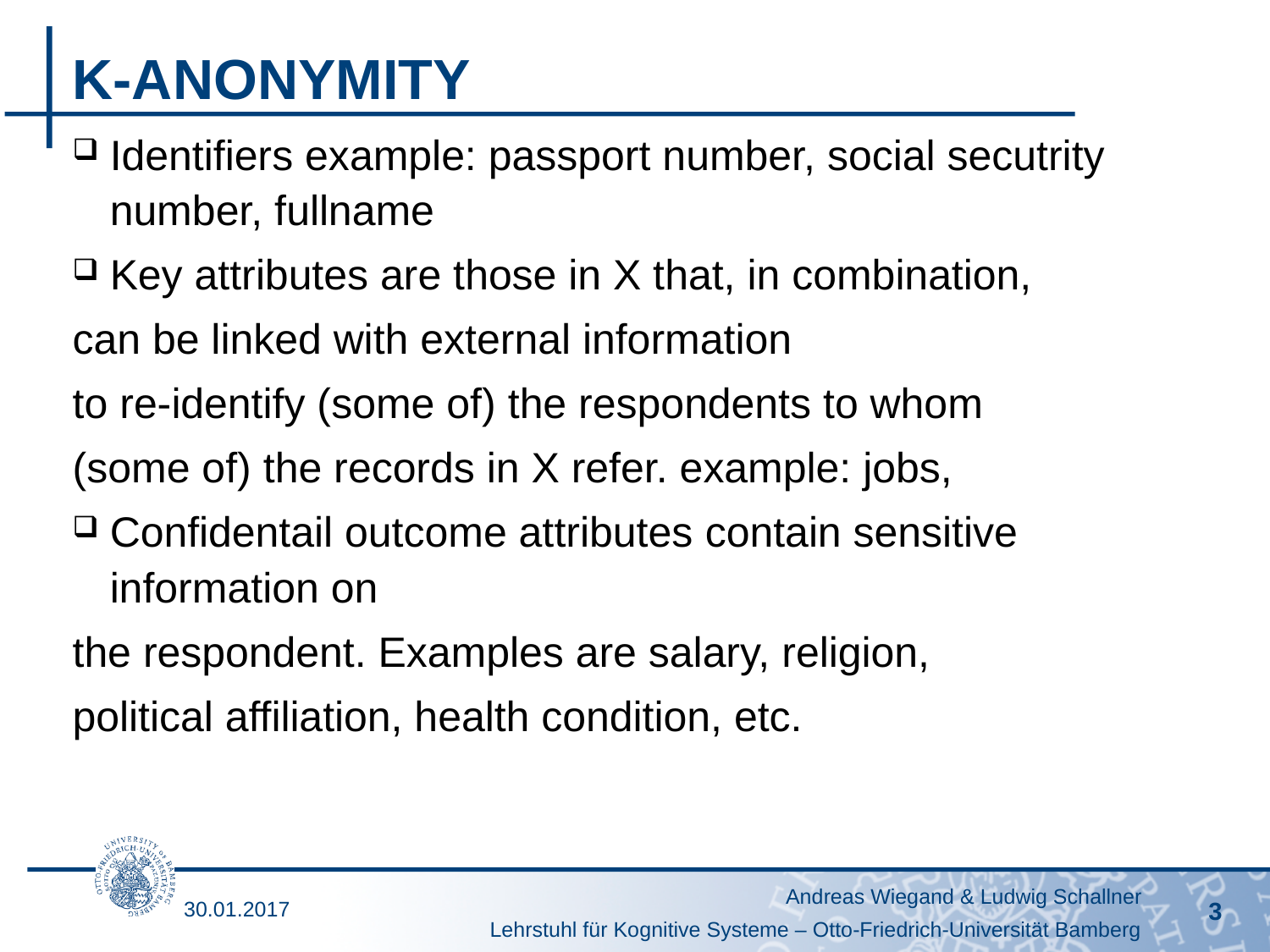

# K-ANONYMITY
Identifiers example: passport number, social secutrity number, fullname
Key attributes are those in X that, in combination,
can be linked with external information
to re-identify (some of) the respondents to whom
(some of) the records in X refer. example: jobs,
Confidentail outcome attributes contain sensitive information on
the respondent. Examples are salary, religion,
political affiliation, health condition, etc.
30.01.2017
Andreas Wiegand & Ludwig Schallner
3